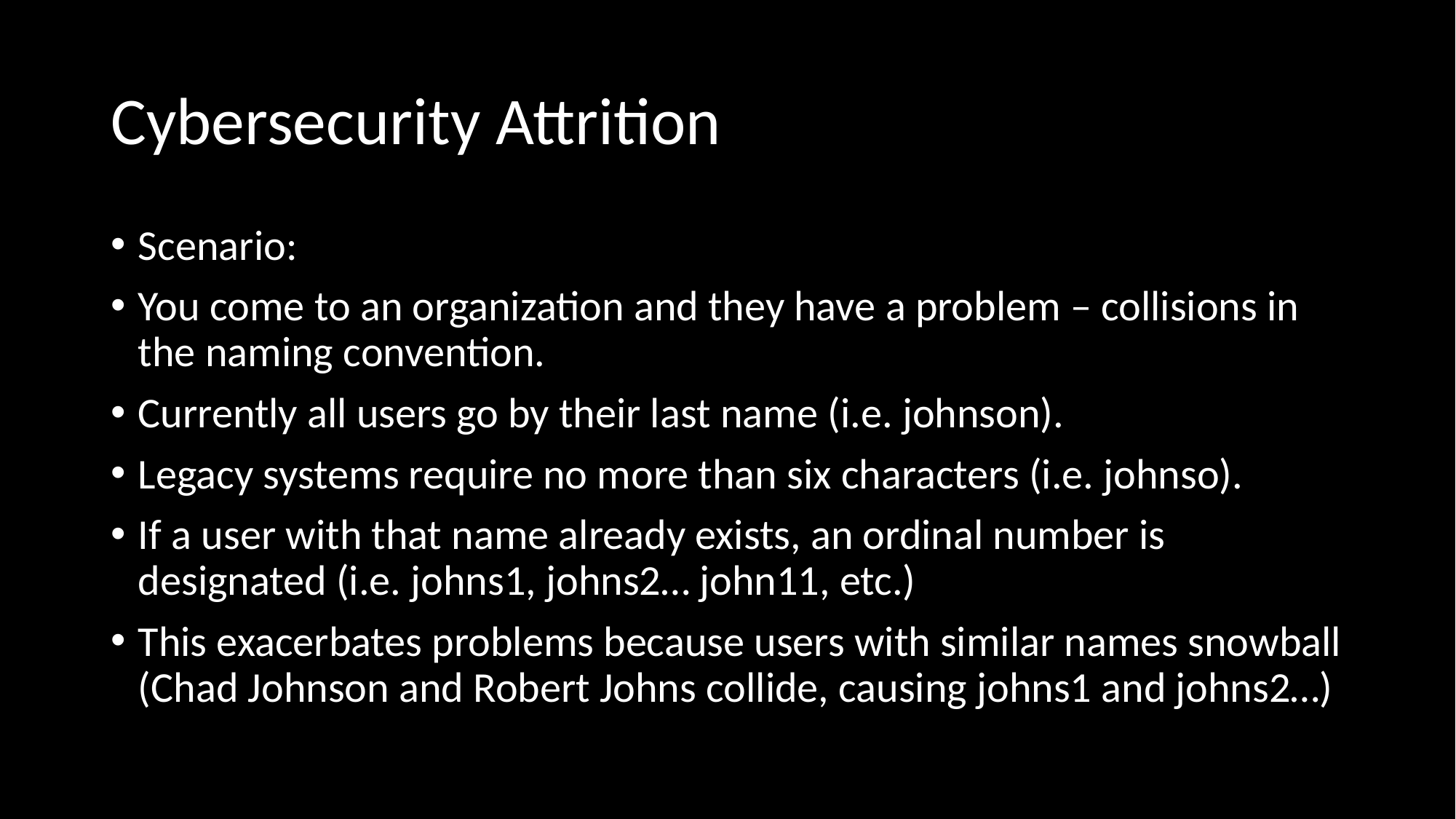

# Cybersecurity Attrition
Scenario:
You come to an organization and they have a problem – collisions in the naming convention.
Currently all users go by their last name (i.e. johnson).
Legacy systems require no more than six characters (i.e. johnso).
If a user with that name already exists, an ordinal number is designated (i.e. johns1, johns2… john11, etc.)
This exacerbates problems because users with similar names snowball (Chad Johnson and Robert Johns collide, causing johns1 and johns2…)